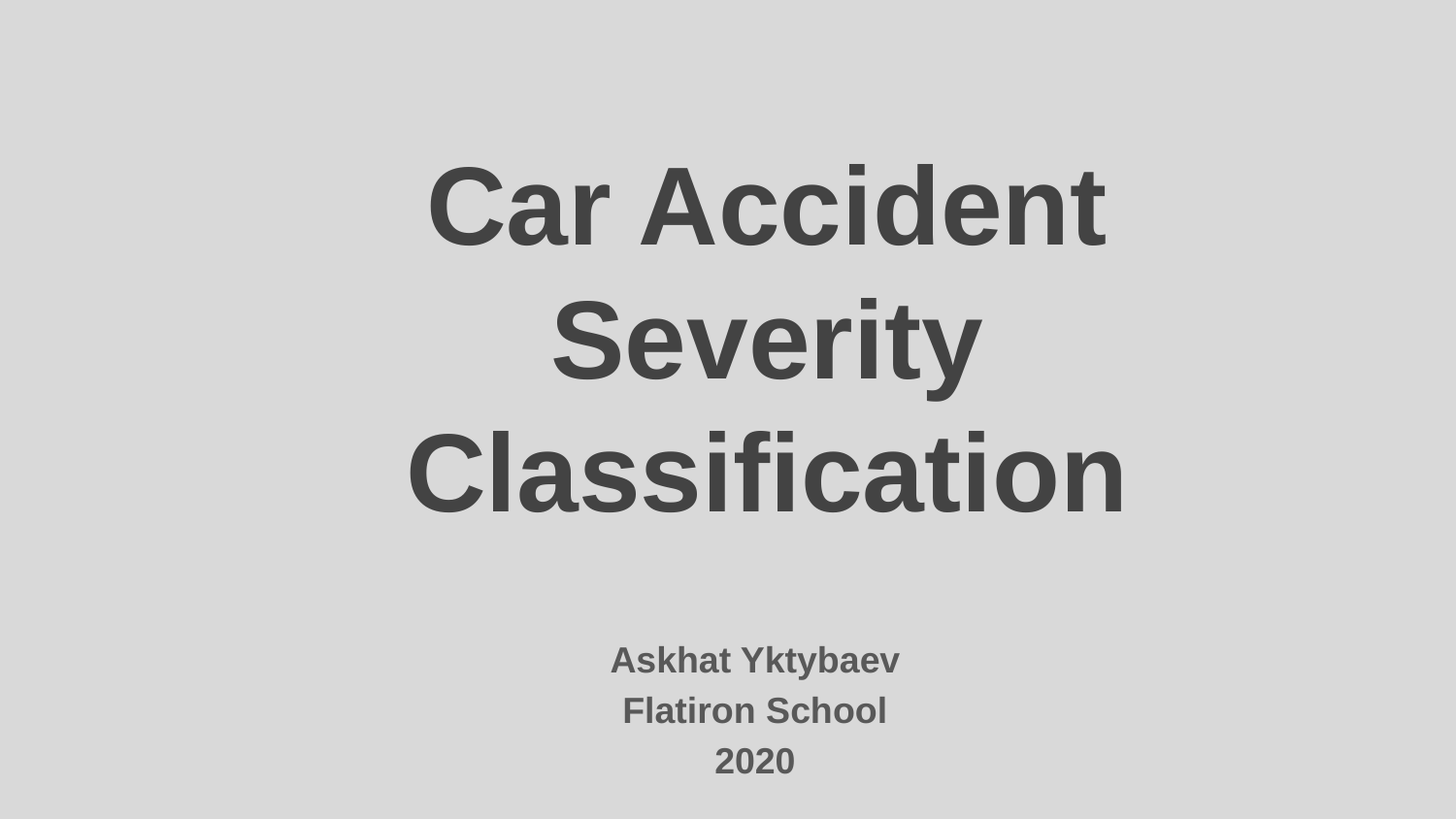

# Car Accident Severity Classification
Askhat Yktybaev
Flatiron School
2020